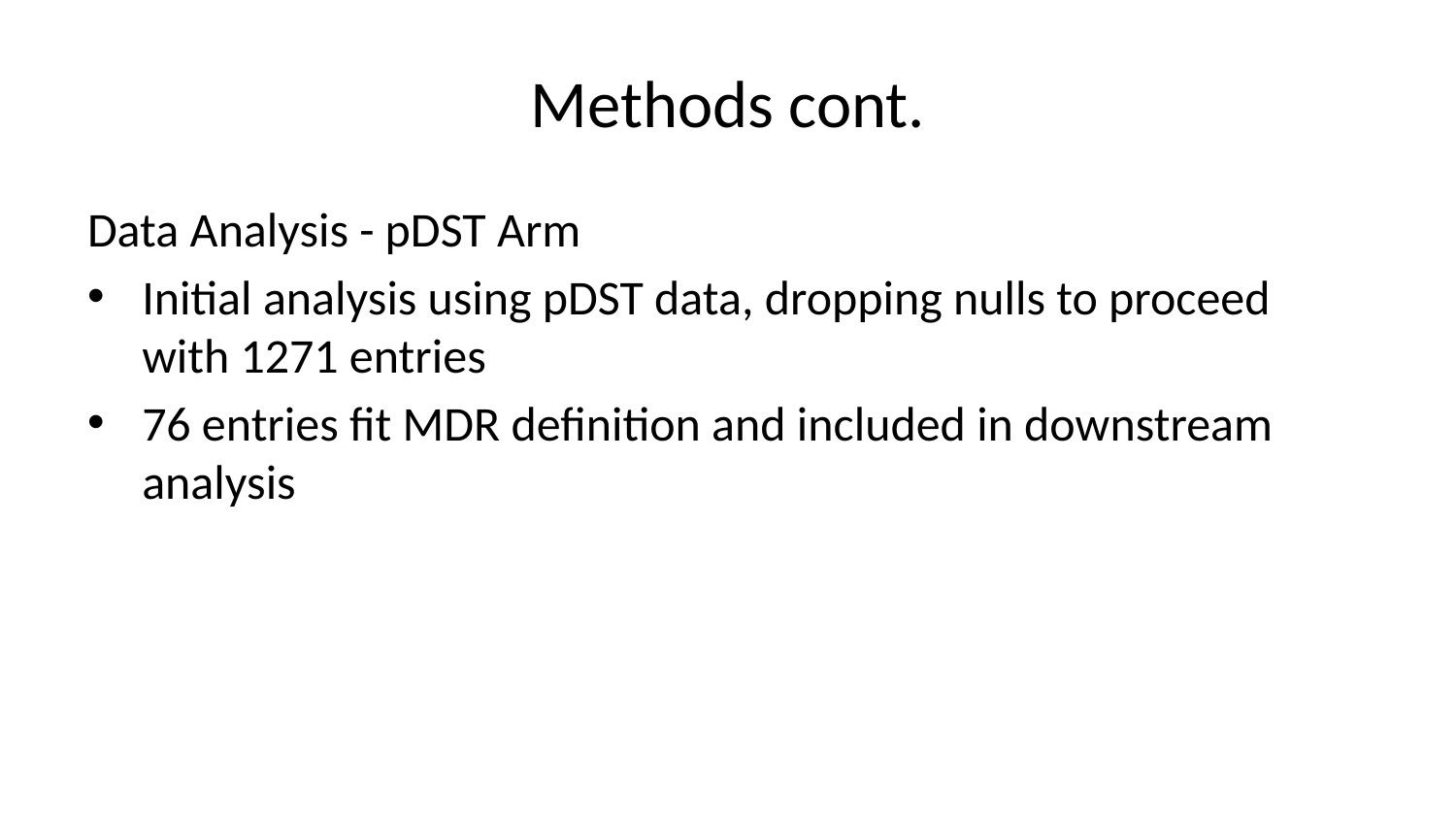

# Methods cont.
Data Analysis - pDST Arm
Initial analysis using pDST data, dropping nulls to proceed with 1271 entries
76 entries fit MDR definition and included in downstream analysis